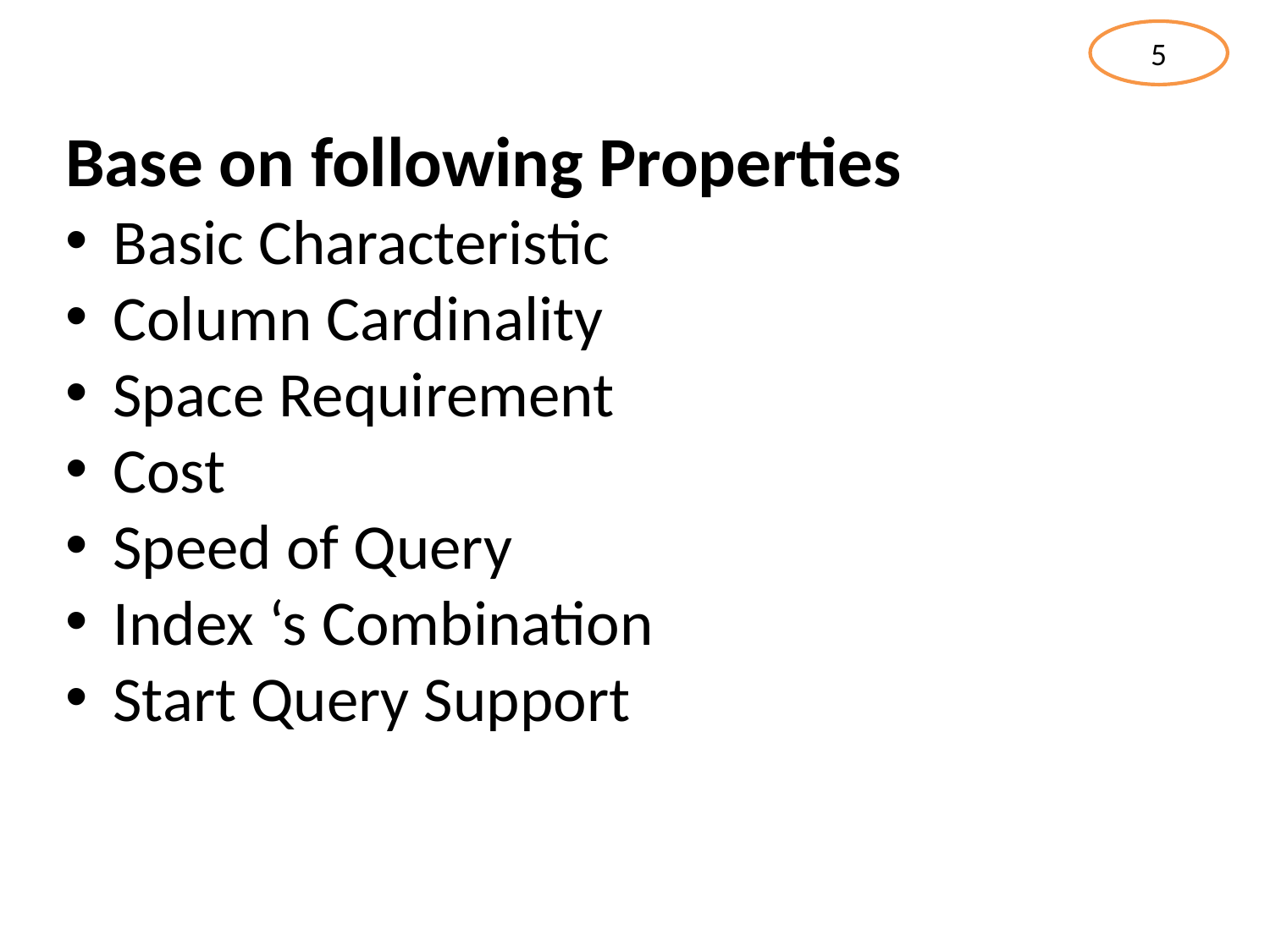

5

Base on following Properties
Basic Characteristic
Column Cardinality
Space Requirement
Cost
Speed of Query
Index ‘s Combination
Start Query Support